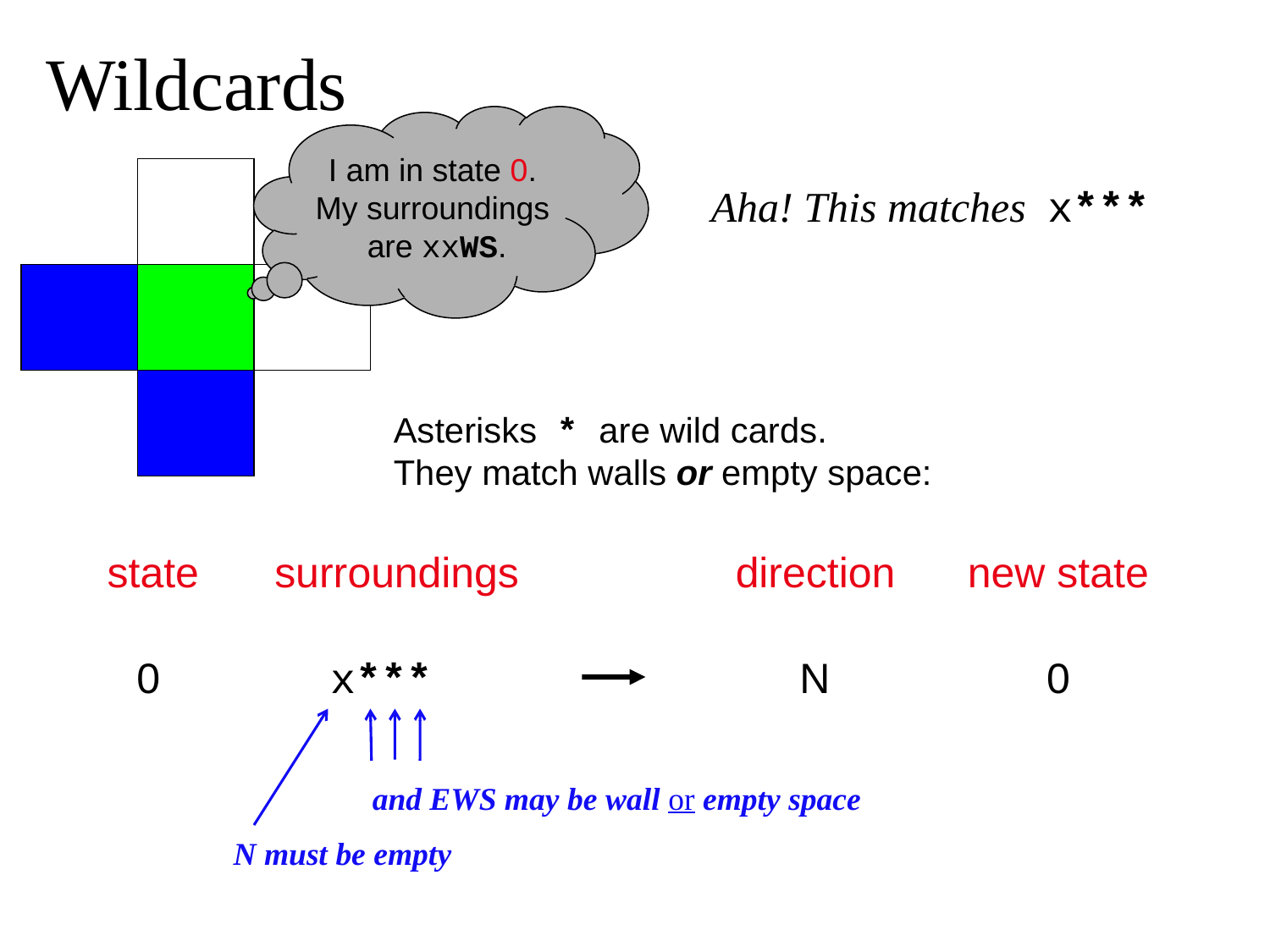

Wildcards
I am in state 0.
My surroundings
are xxWS.

Aha! This matches  x***

Asterisks  * are wild cards.            They match walls or empty space:
state
surroundings
direction
new state
0
x***
N
0

and EWS may be wall or empty space
N must be empty